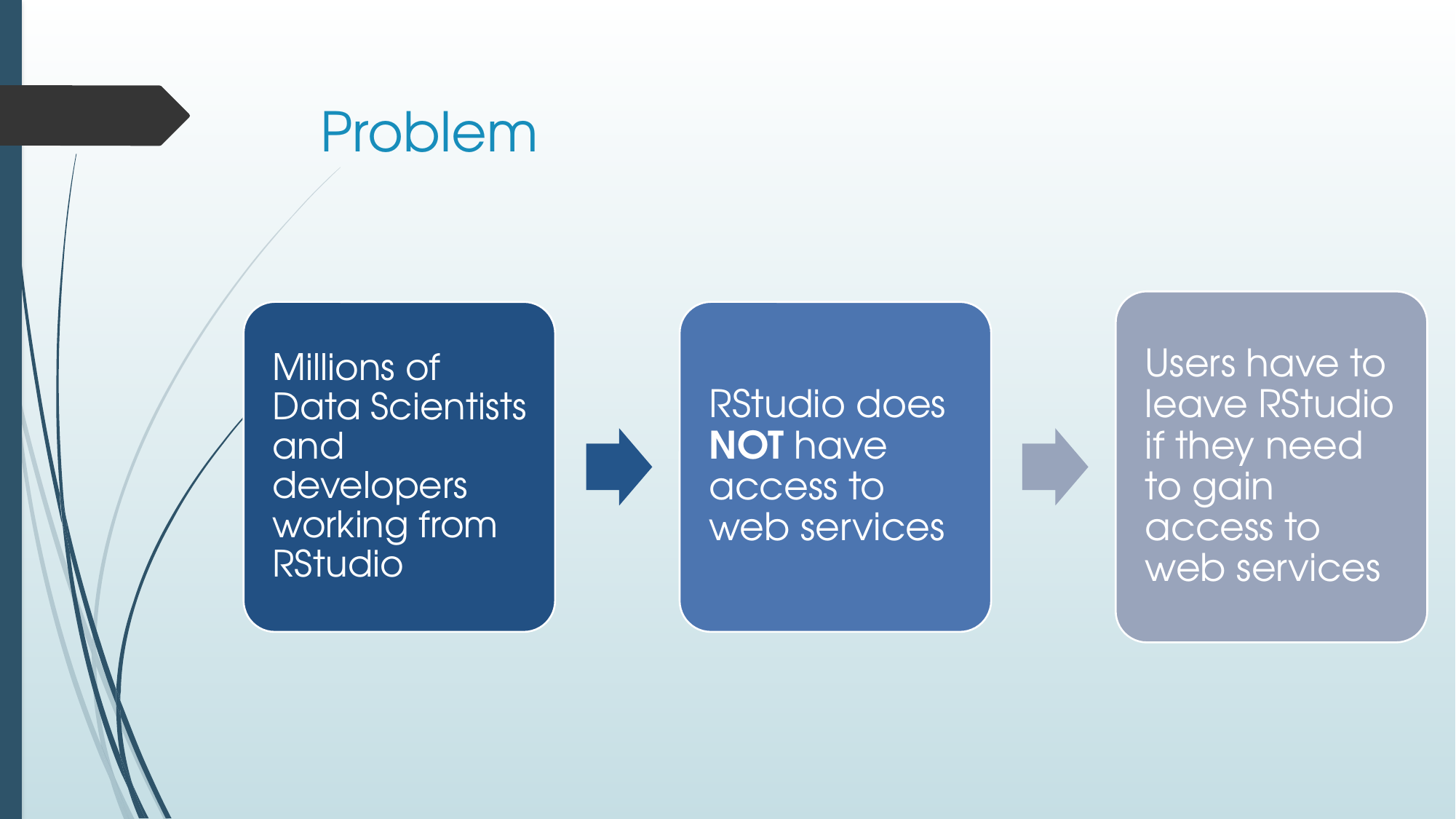

# Problem
Millions of Data Scientists and developers working from RStudio

RStudio does NOT have access to web services

Users have to leave RStudio if they need to gain access to web services